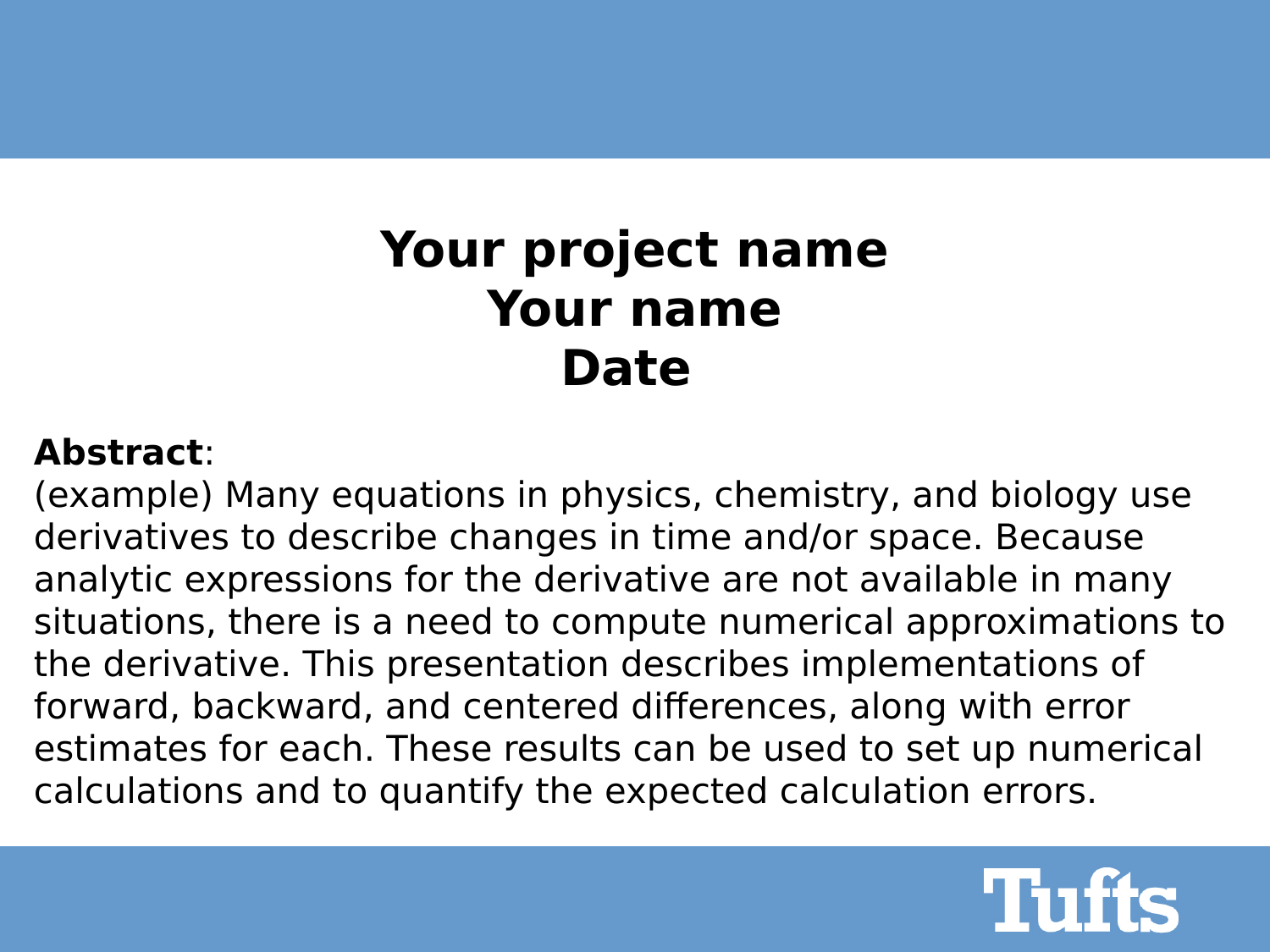

# Your project name Your name Date
Abstract:
(example) Many equations in physics, chemistry, and biology use derivatives to describe changes in time and/or space. Because analytic expressions for the derivative are not available in many situations, there is a need to compute numerical approximations to the derivative. This presentation describes implementations of forward, backward, and centered differences, along with error estimates for each. These results can be used to set up numerical calculations and to quantify the expected calculation errors.